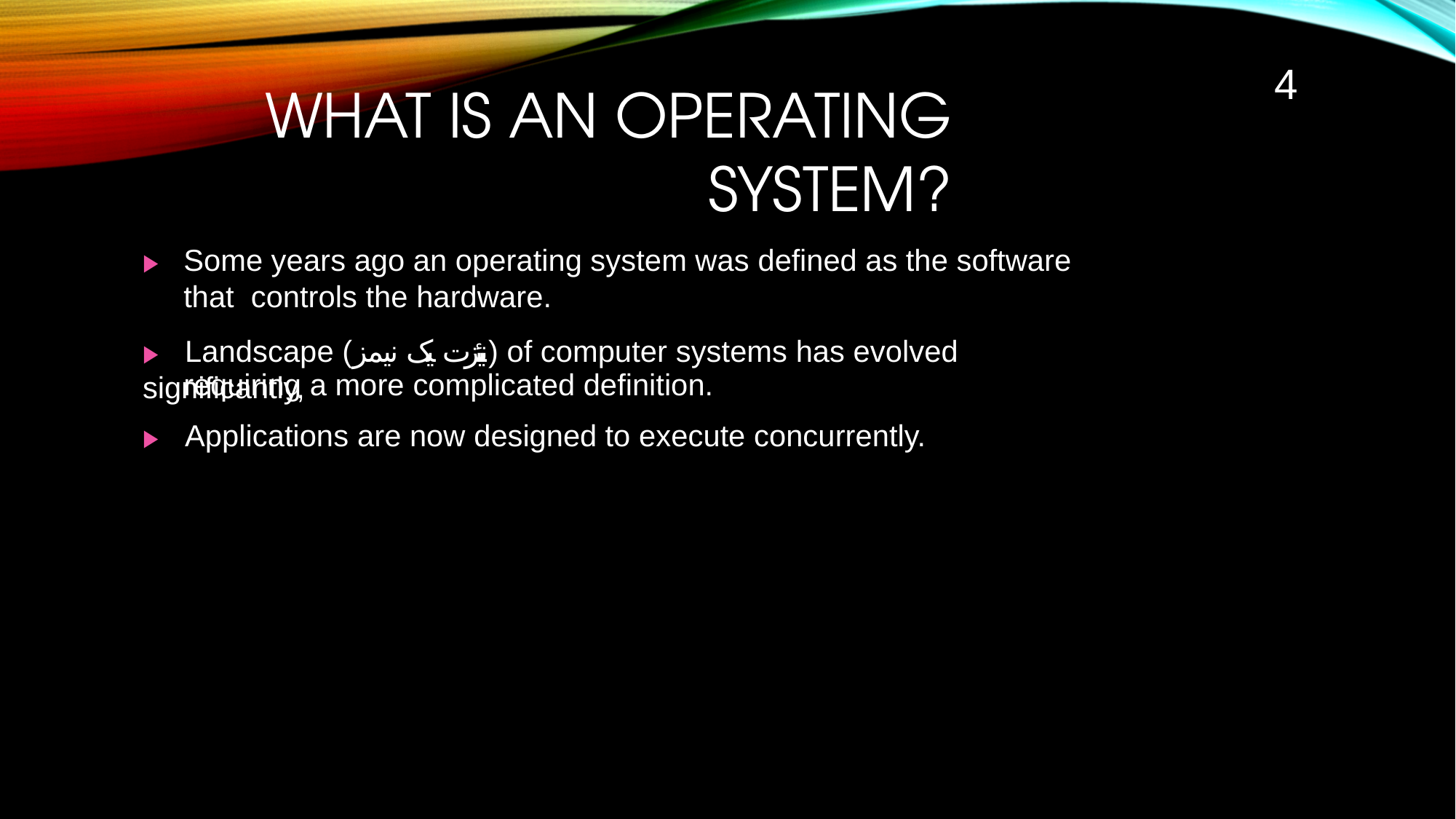

4
# What Is an Operating System?
▶	Some years ago an operating system was defined as the software that  controls the hardware.
▶	Landscape (نیئزت یک نیمز) of computer systems has evolved significantly,
requiring a more complicated definition.
▶	Applications are now designed to execute concurrently.